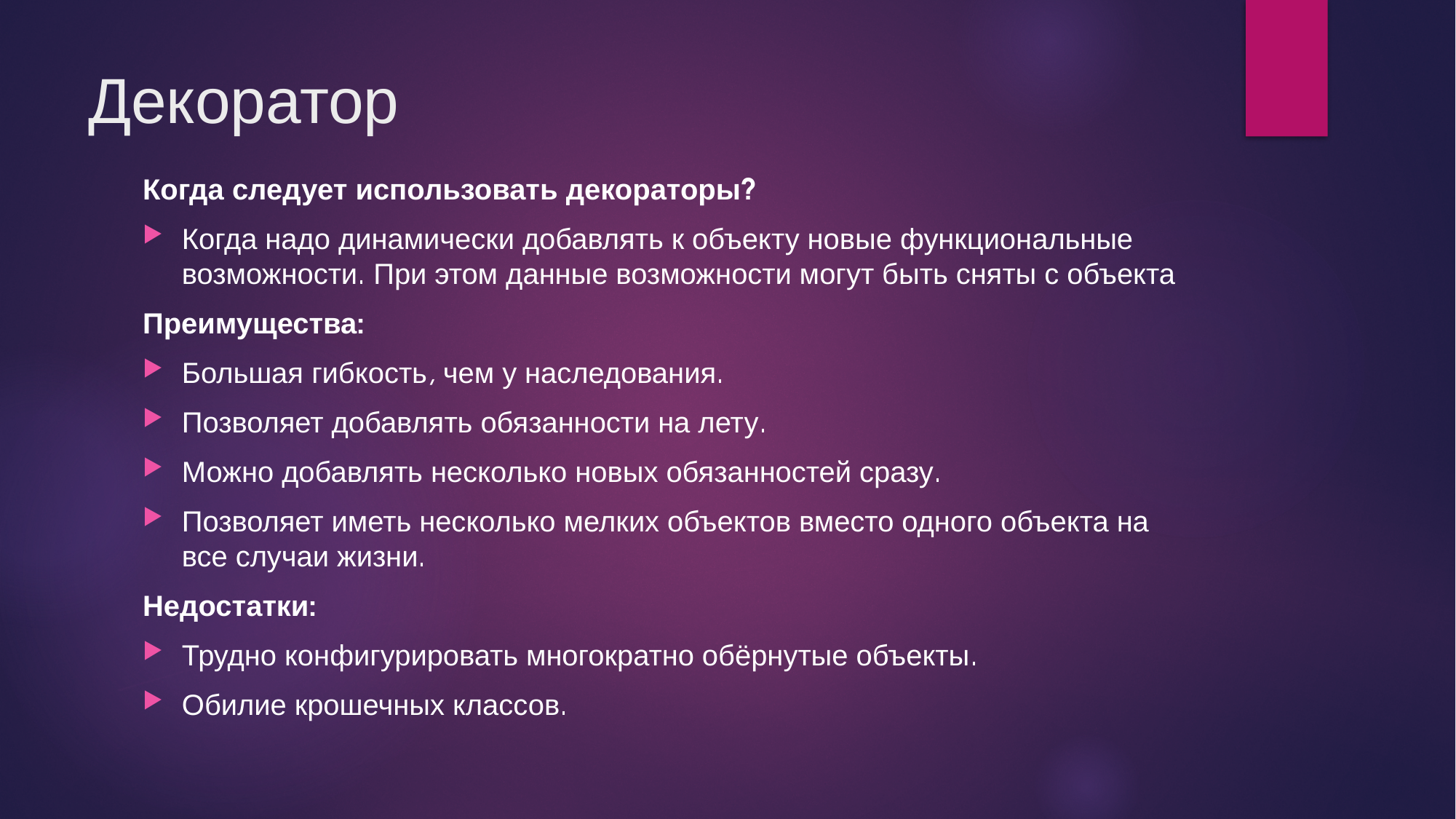

# Декоратор
Когда следует использовать декораторы?
Когда надо динамически добавлять к объекту новые функциональные возможности. При этом данные возможности могут быть сняты с объекта
Преимущества:
Большая гибкость, чем у наследования.
Позволяет добавлять обязанности на лету.
Можно добавлять несколько новых обязанностей сразу.
Позволяет иметь несколько мелких объектов вместо одного объекта на все случаи жизни.
Недостатки:
Трудно конфигурировать многократно обёрнутые объекты.
Обилие крошечных классов.